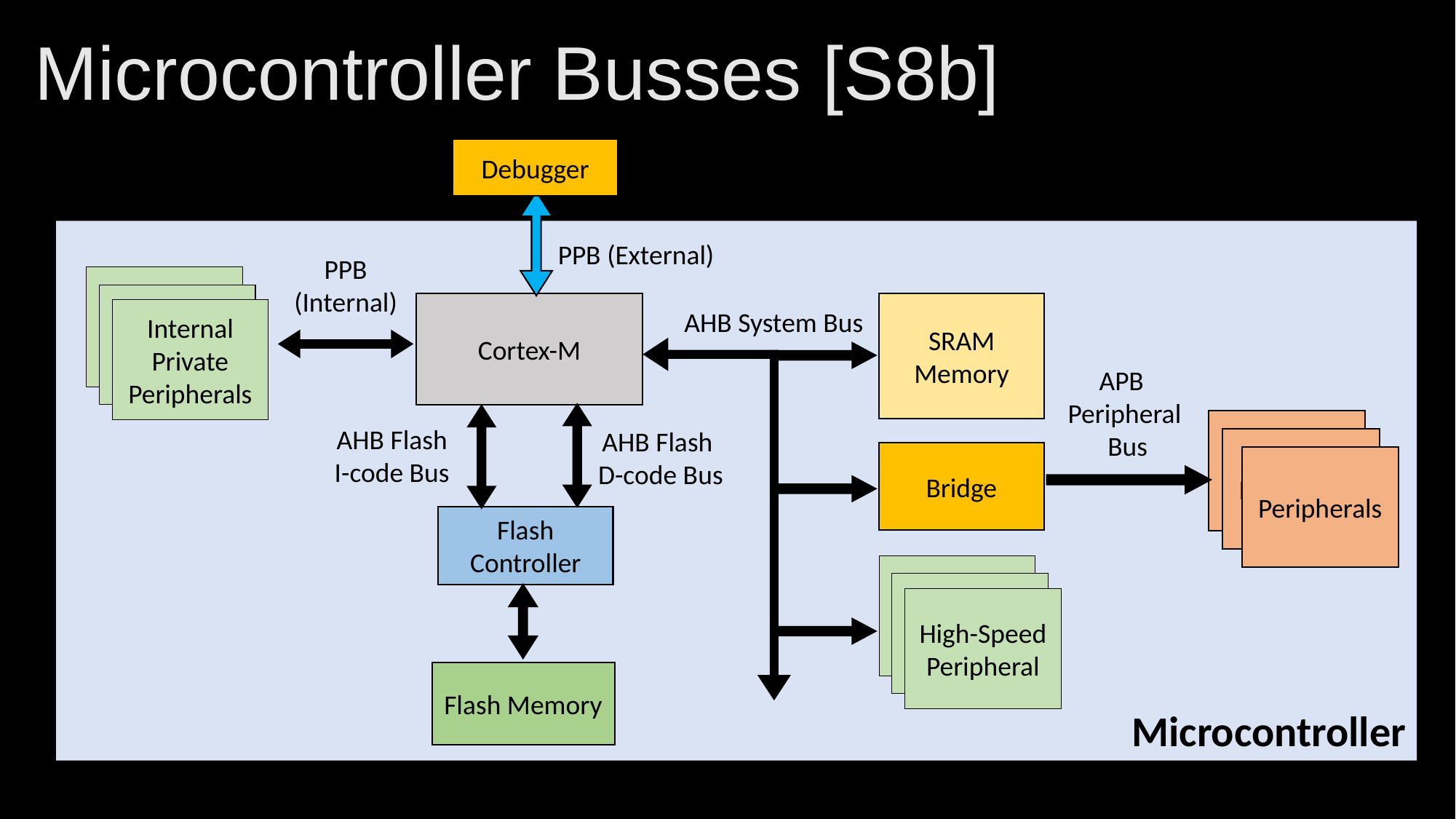

# Microcontroller Busses [S8b]
Debugger

Microcontroller
PPB (External)
PPB (Internal)
High-Speed Peripheral
High-Speed Peripheral
Internal Private Peripherals

Cortex-M
SRAM Memory
AHB System Bus

APB
Peripheral
 Bus

Peripherals
Peripherals
Peripherals
AHB Flash I-code Bus
AHB Flash
D-code Bus

Bridge
Flash
Controller
Flash Memory
High-Speed Peripheral
High-Speed Peripheral
High-Speed Peripheral